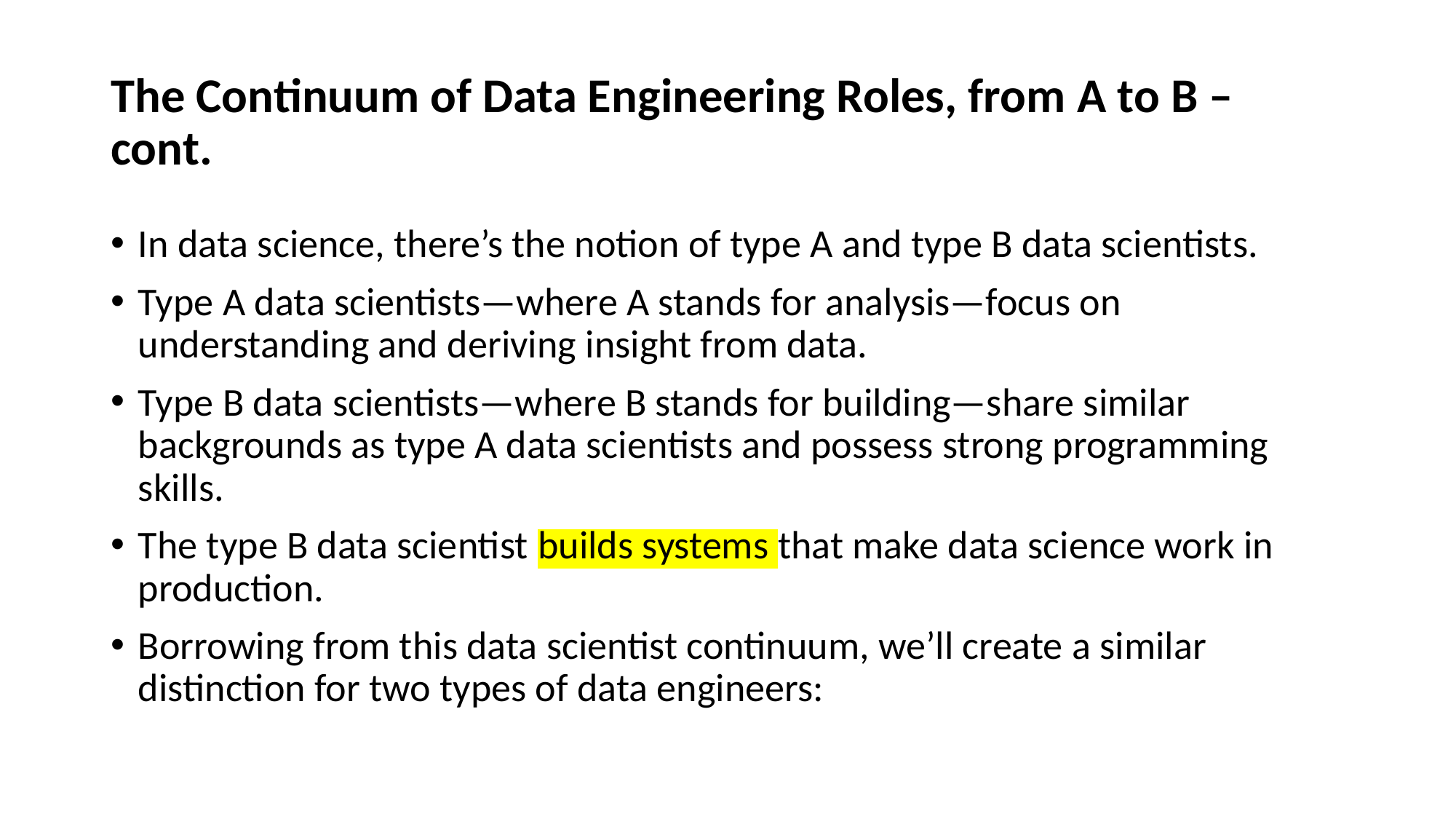

# The Continuum of Data Engineering Roles, from A to B – cont.
In data science, there’s the notion of type A and type B data scientists.
Type A data scientists—where A stands for analysis—focus on understanding and deriving insight from data.
Type B data scientists—where B stands for building—share similar backgrounds as type A data scientists and possess strong programming skills.
The type B data scientist builds systems that make data science work in production.
Borrowing from this data scientist continuum, we’ll create a similar distinction for two types of data engineers: